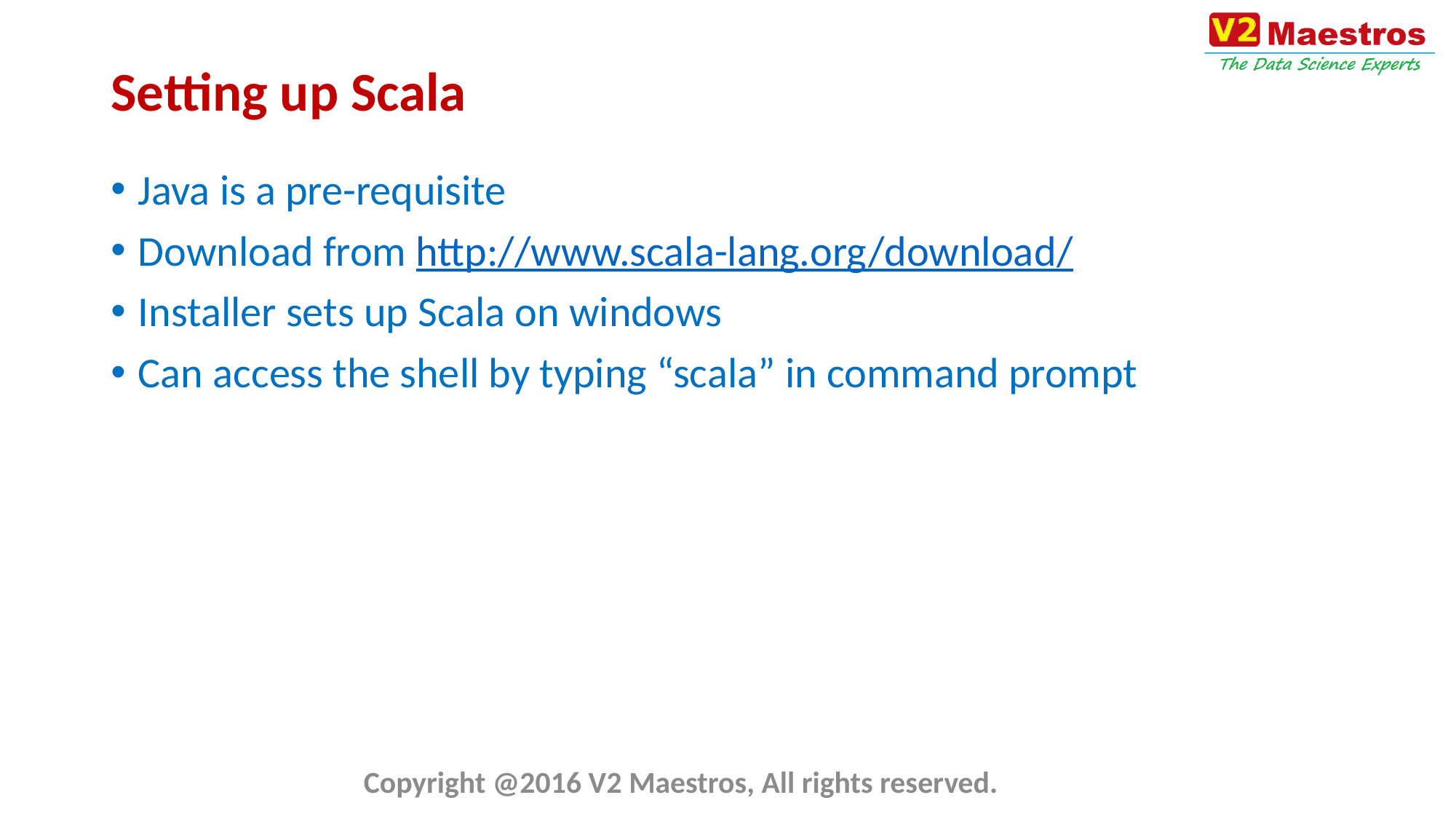

# Setting up Scala
Java is a pre-requisite
Download from http://www.scala-lang.org/download/
Installer sets up Scala on windows
Can access the shell by typing “scala” in command prompt

Copyright @2016 V2 Maestros, All rights reserved.